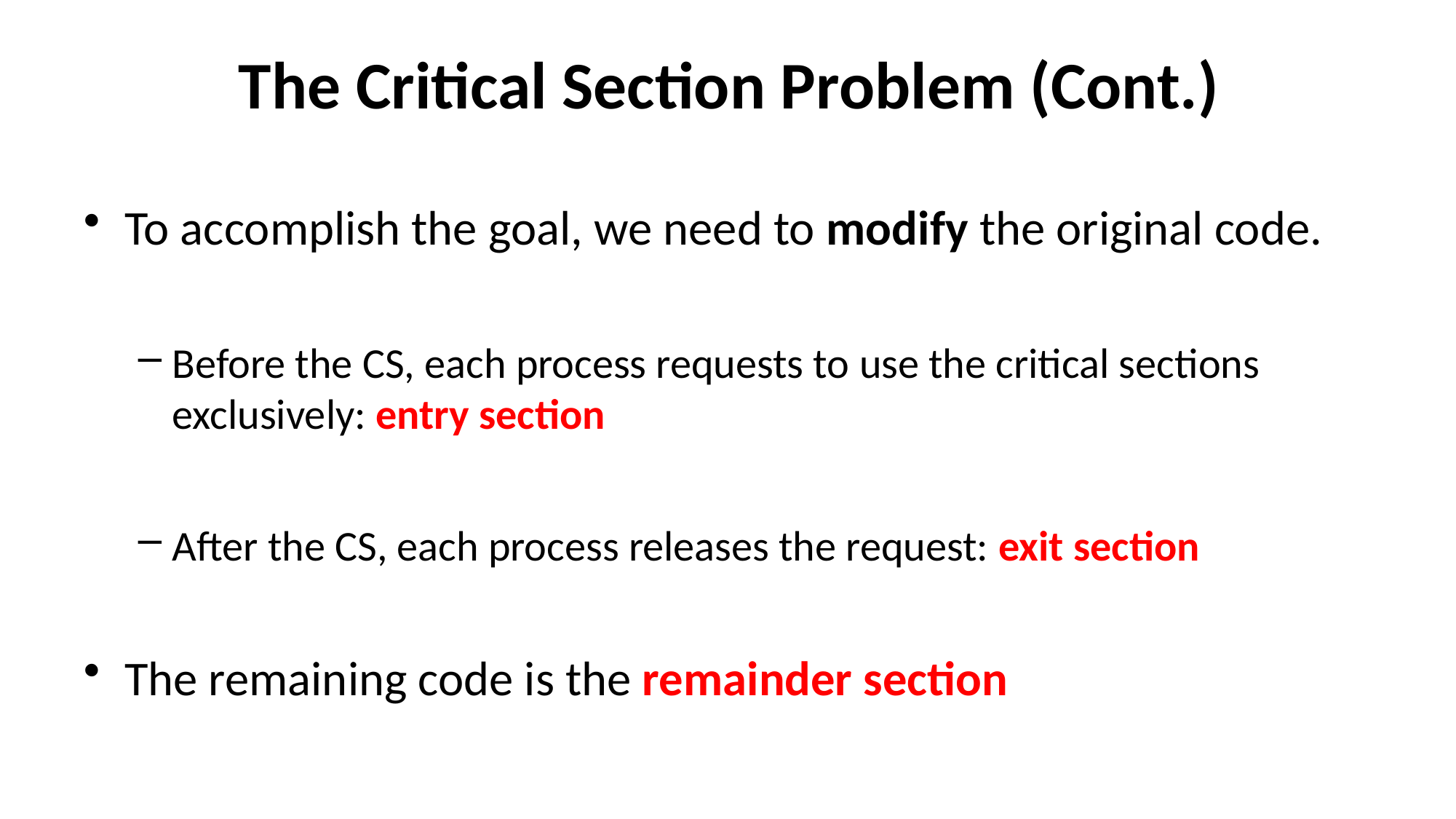

# The Critical Section Problem (Cont.)
To accomplish the goal, we need to modify the original code.

Before the CS, each process requests to use the critical sections exclusively: entry section

After the CS, each process releases the request: exit section

The remaining code is the remainder section